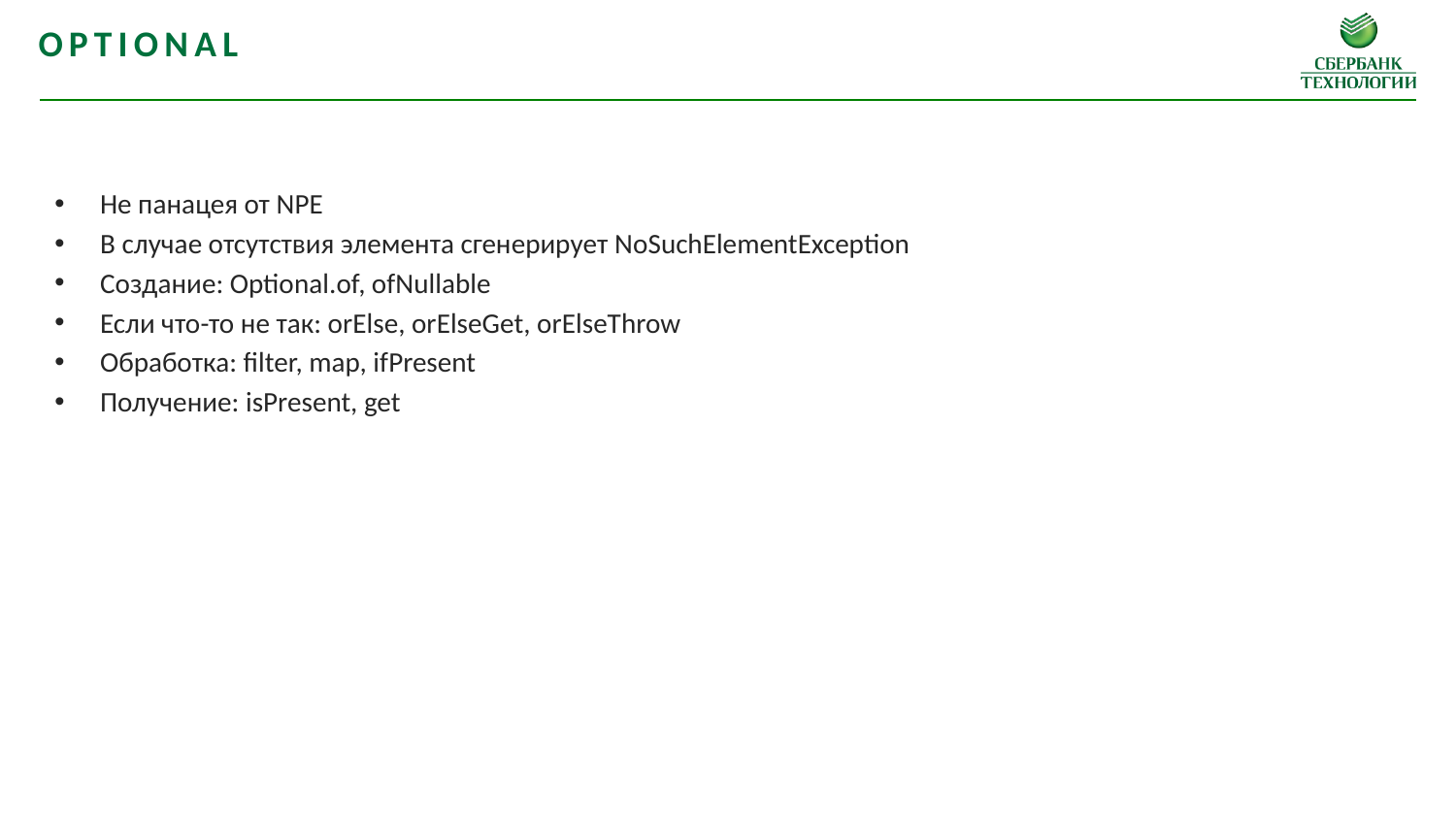

Optional
Не панацея от NPE
В случае отсутствия элемента сгенерирует NoSuchElementException
Создание: Optional.of, ofNullable
Если что-то не так: orElse, orElseGet, orElseThrow
Обработка: filter, map, ifPresent
Получение: isPresent, get